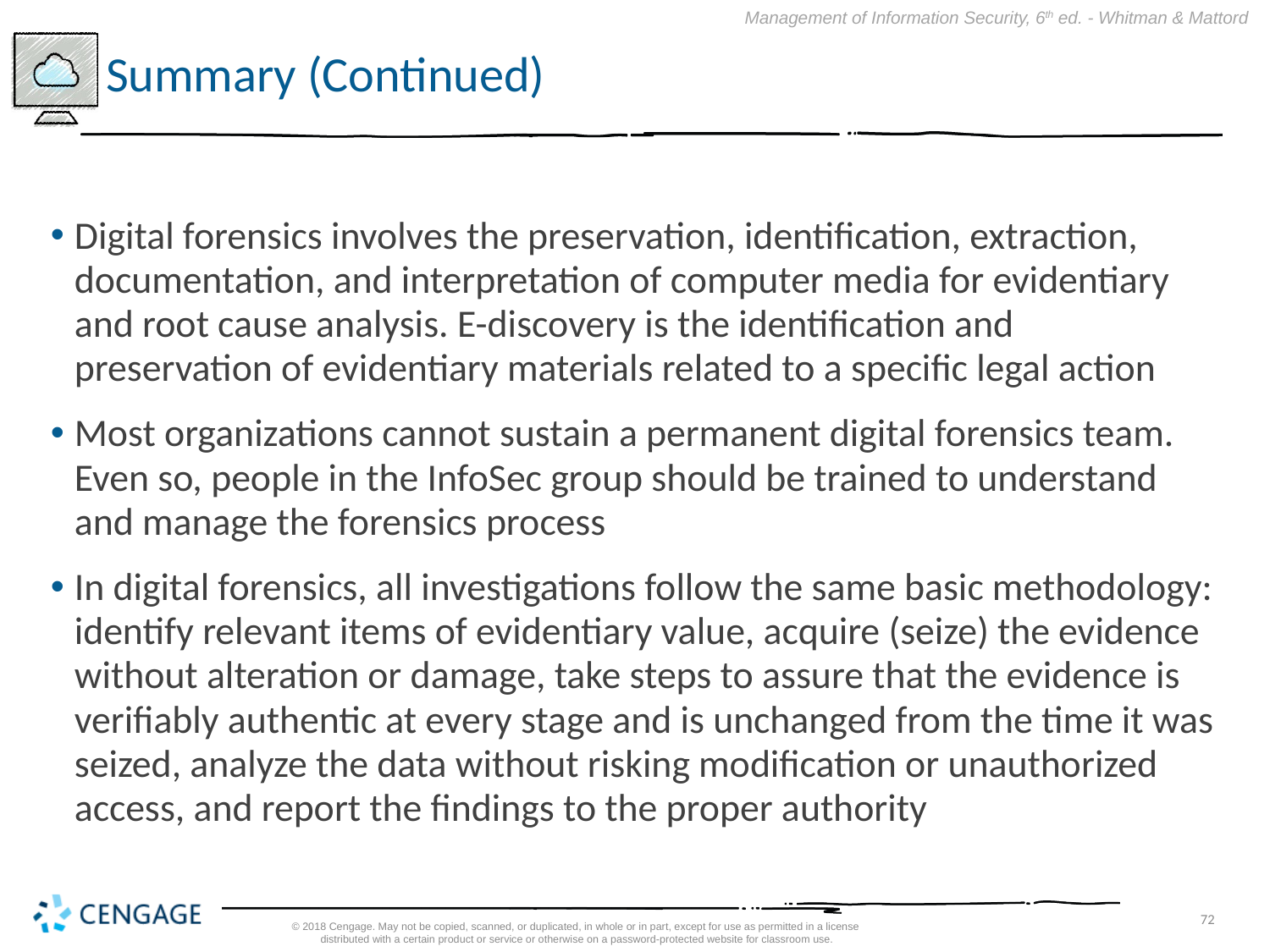

# Summary (Continued)
Digital forensics involves the preservation, identification, extraction, documentation, and interpretation of computer media for evidentiary and root cause analysis. E-discovery is the identification and preservation of evidentiary materials related to a specific legal action
Most organizations cannot sustain a permanent digital forensics team. Even so, people in the InfoSec group should be trained to understand and manage the forensics process
In digital forensics, all investigations follow the same basic methodology: identify relevant items of evidentiary value, acquire (seize) the evidence without alteration or damage, take steps to assure that the evidence is verifiably authentic at every stage and is unchanged from the time it was seized, analyze the data without risking modification or unauthorized access, and report the findings to the proper authority